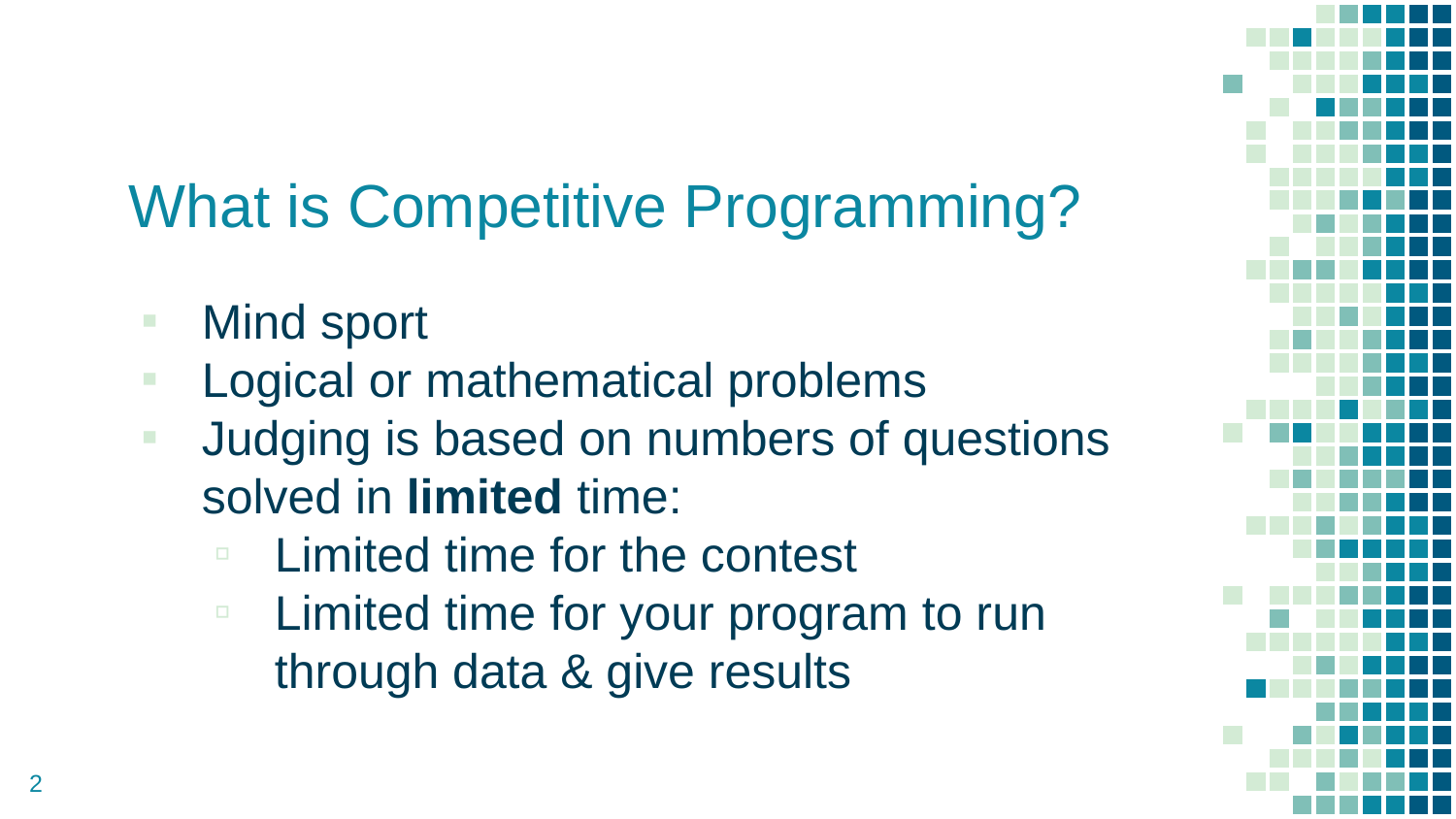

# What is Competitive Programming?
Mind sport
Logical or mathematical problems
Judging is based on numbers of questions solved in limited time:
Limited time for the contest
Limited time for your program to run through data & give results
2